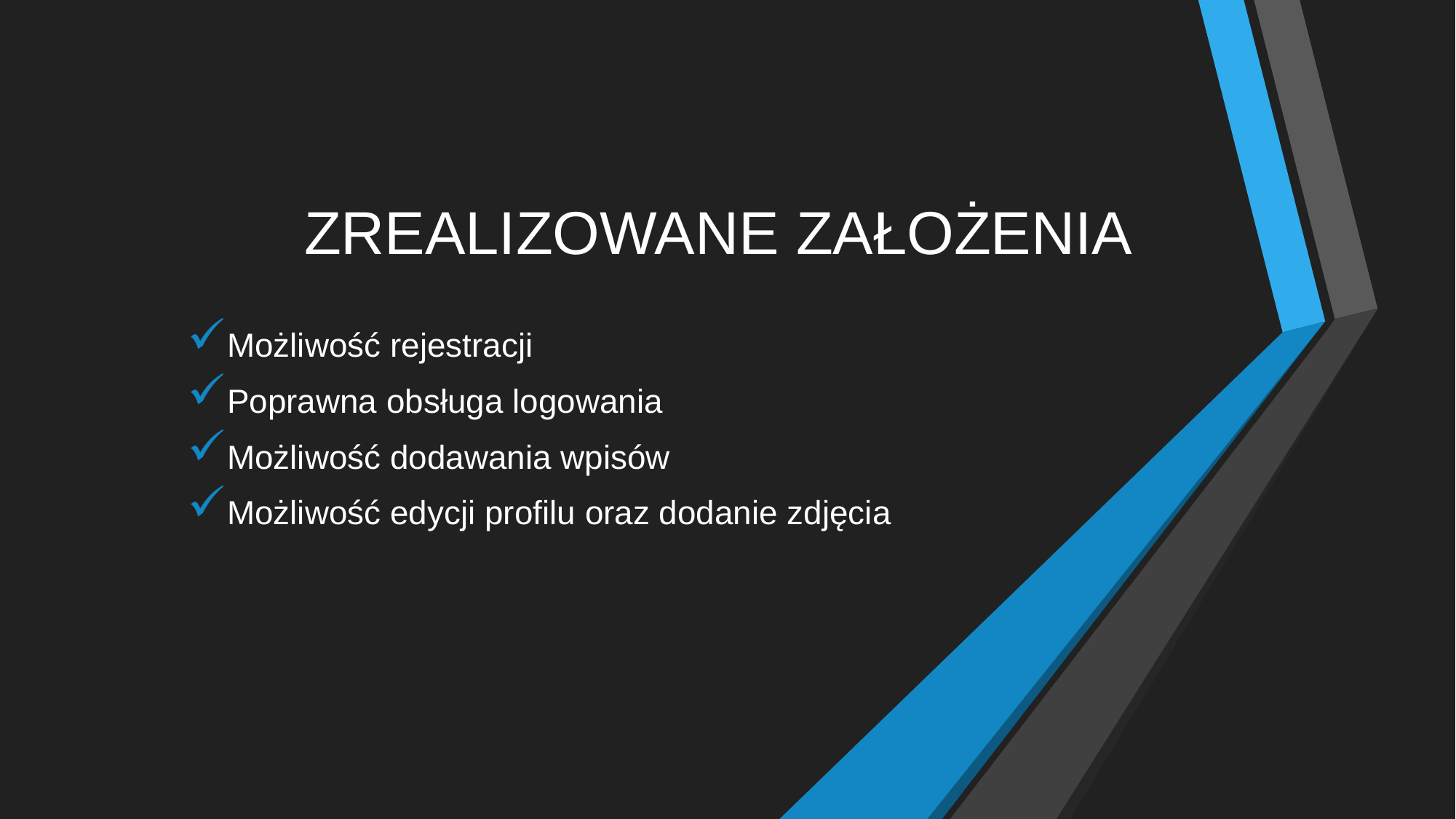

# ZREALIZOWANE ZAŁOŻENIA
Możliwość rejestracji
Poprawna obsługa logowania
Możliwość dodawania wpisów
Możliwość edycji profilu oraz dodanie zdjęcia